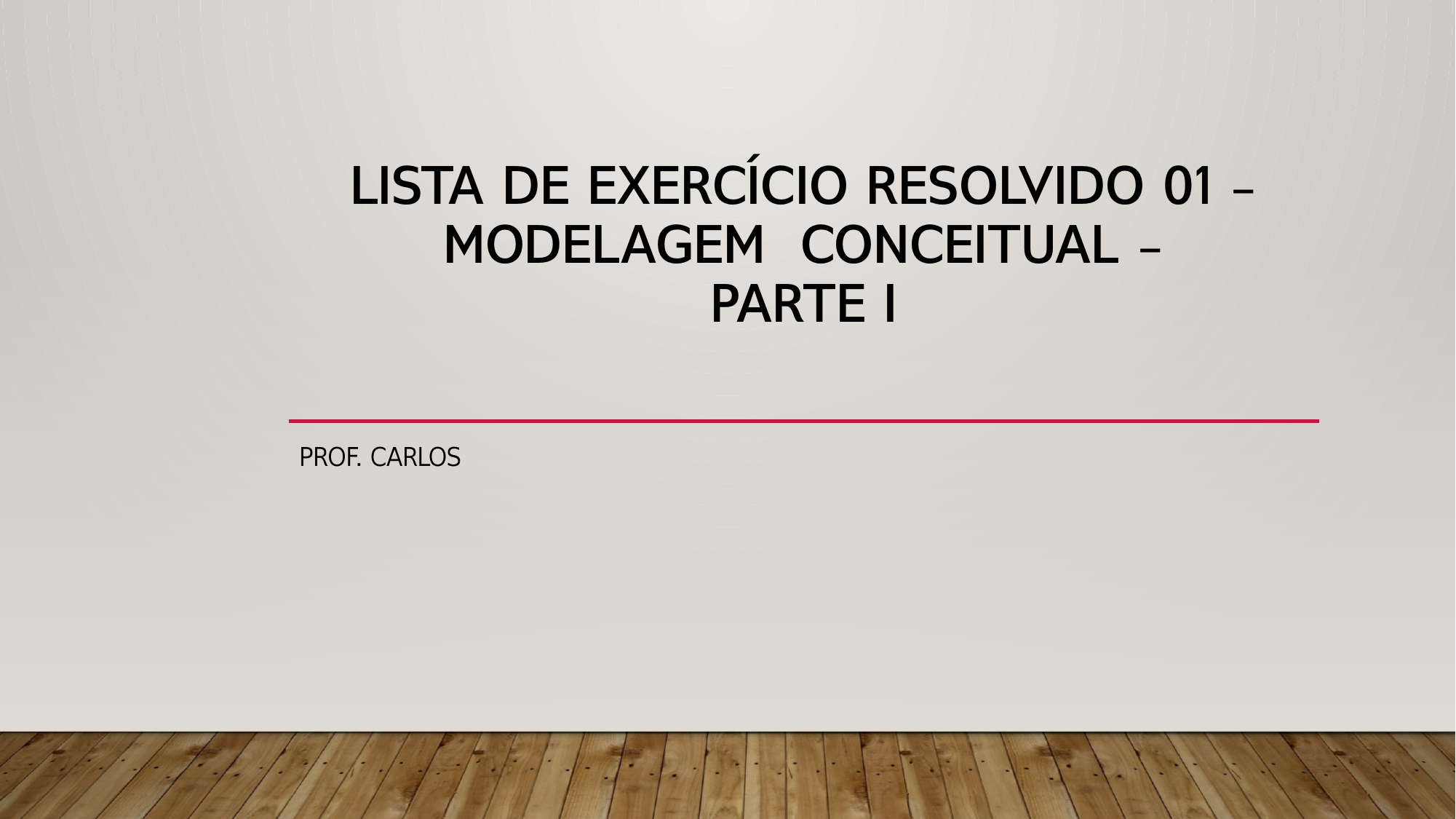

# Lista de Exercício Resolvido 01 – Modelagem  Conceitual – parte I
Prof. carlos